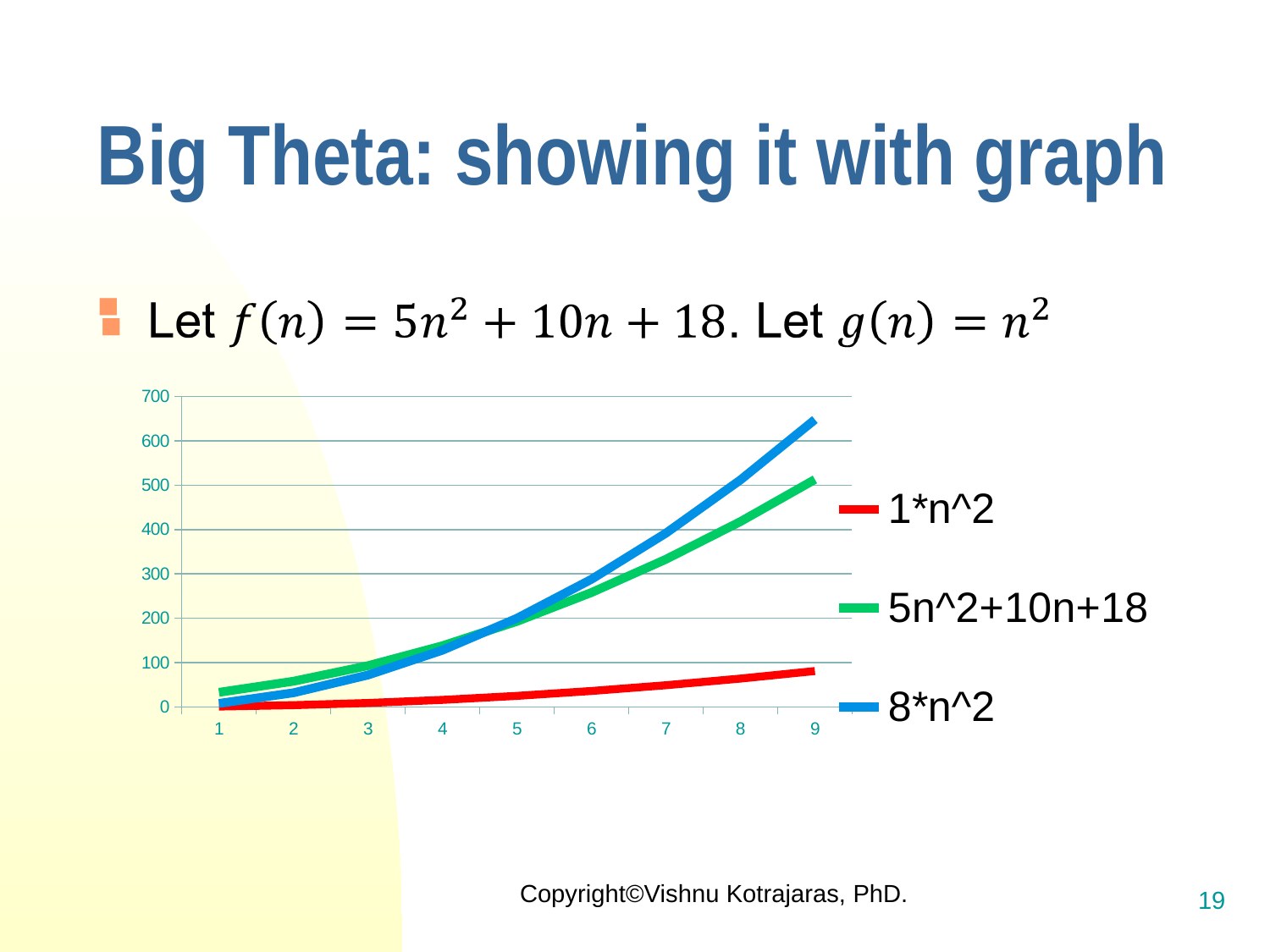

# Big Theta: showing it with graph

### Chart

| Category | 1*n^2 | 5n^2+10n+18 | 8*n^2 |
|---|---|---|---|
Copyright©Vishnu Kotrajaras, PhD.
19